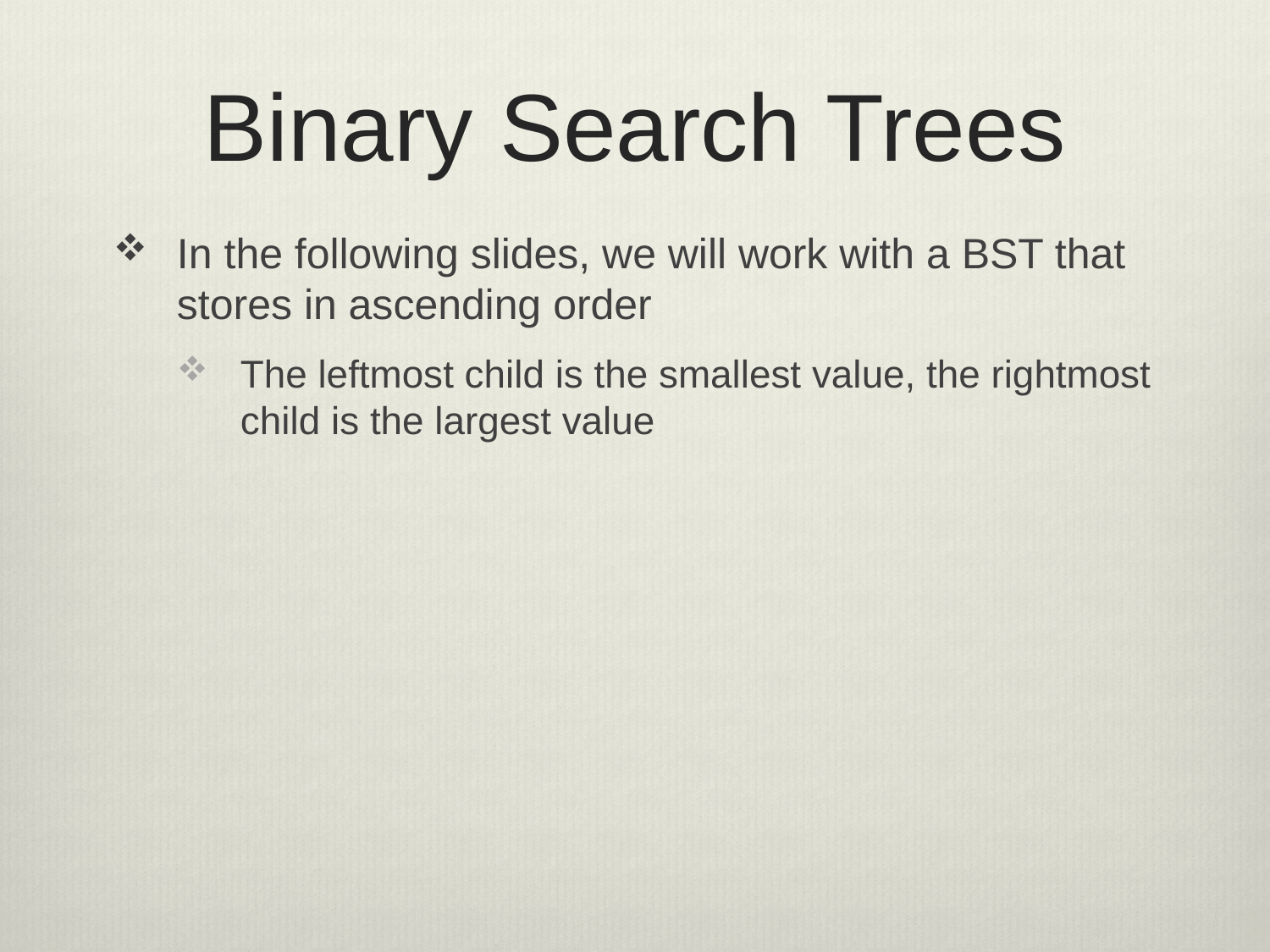

# Binary Search Trees
In the following slides, we will work with a BST that stores in ascending order
The leftmost child is the smallest value, the rightmost child is the largest value